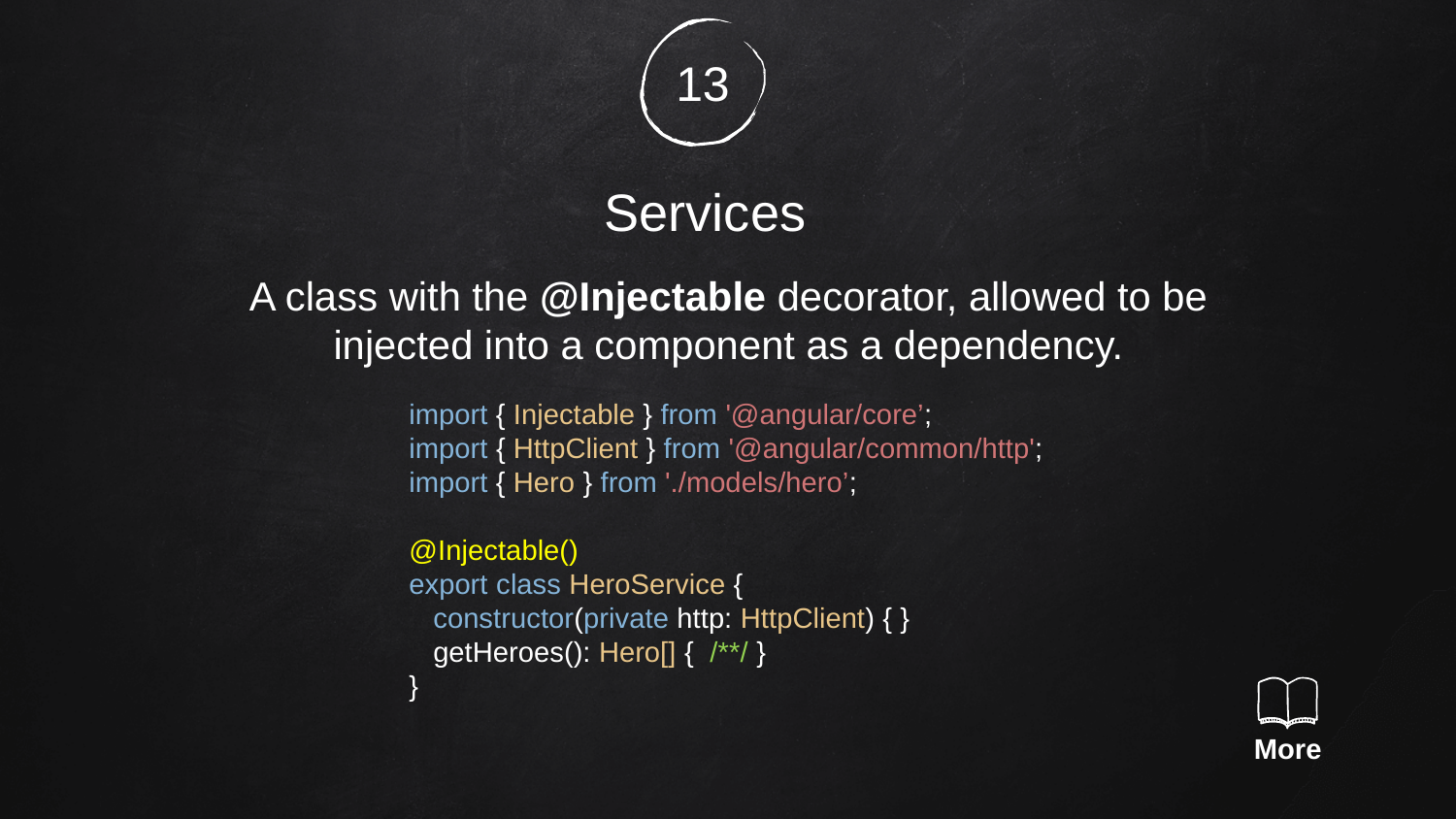

13
Services
A class with the @Injectable decorator, allowed to be injected into a component as a dependency.

import { Injectable } from '@angular/core’;
import { HttpClient } from '@angular/common/http';
import { Hero } from './models/hero’;
@Injectable()
export class HeroService {
   constructor(private http: HttpClient) { }
   getHeroes(): Hero[] {  /**/ }
}

More